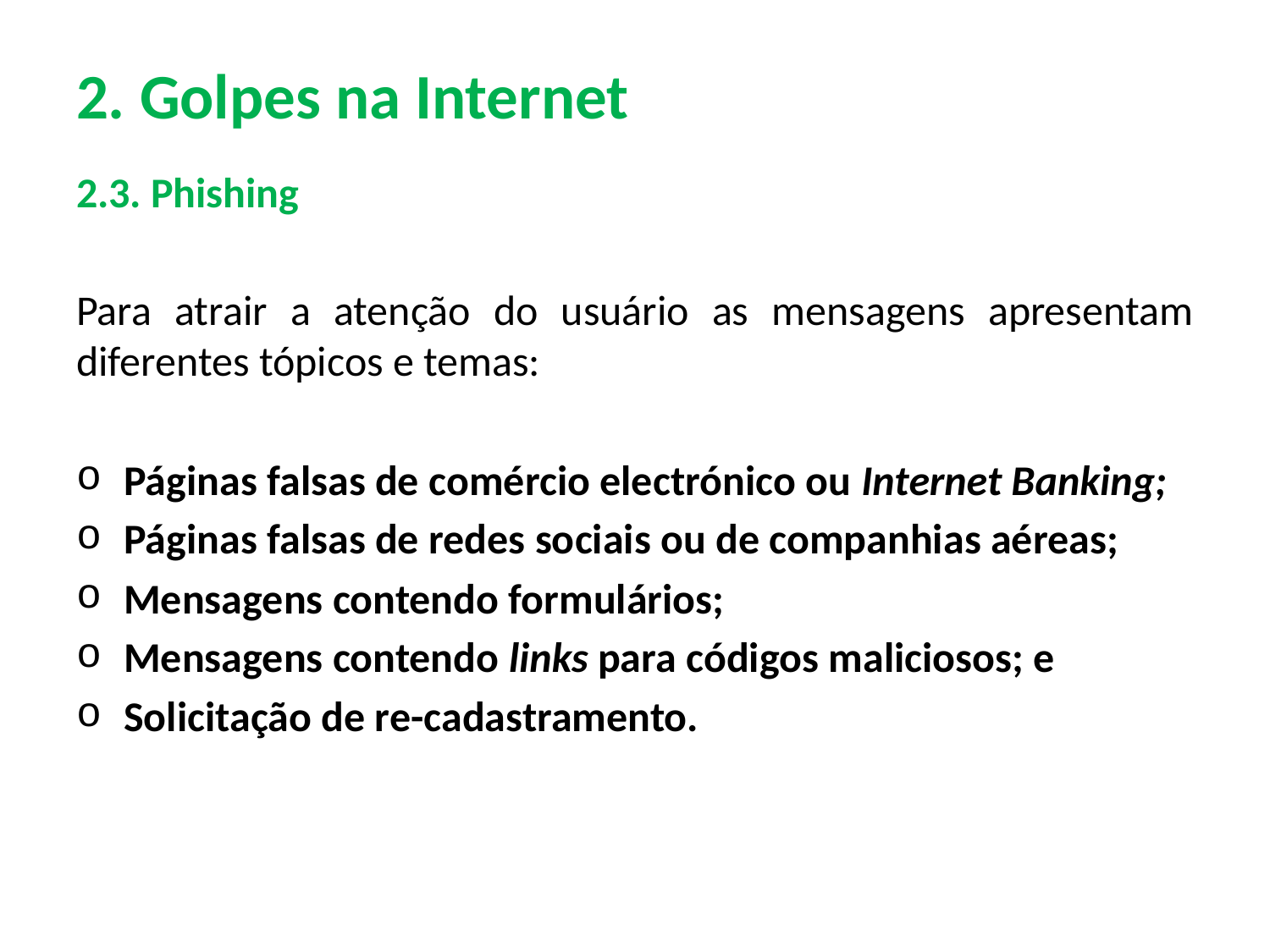

# 2. Golpes na Internet
2.3. Phishing

Para atrair a atenção do usuário as mensagens apresentam diferentes tópicos e temas:

Páginas falsas de comércio electrónico ou Internet Banking;
Páginas falsas de redes sociais ou de companhias aéreas;
Mensagens contendo formulários;
Mensagens contendo links para códigos maliciosos; e
Solicitação de re-cadastramento.